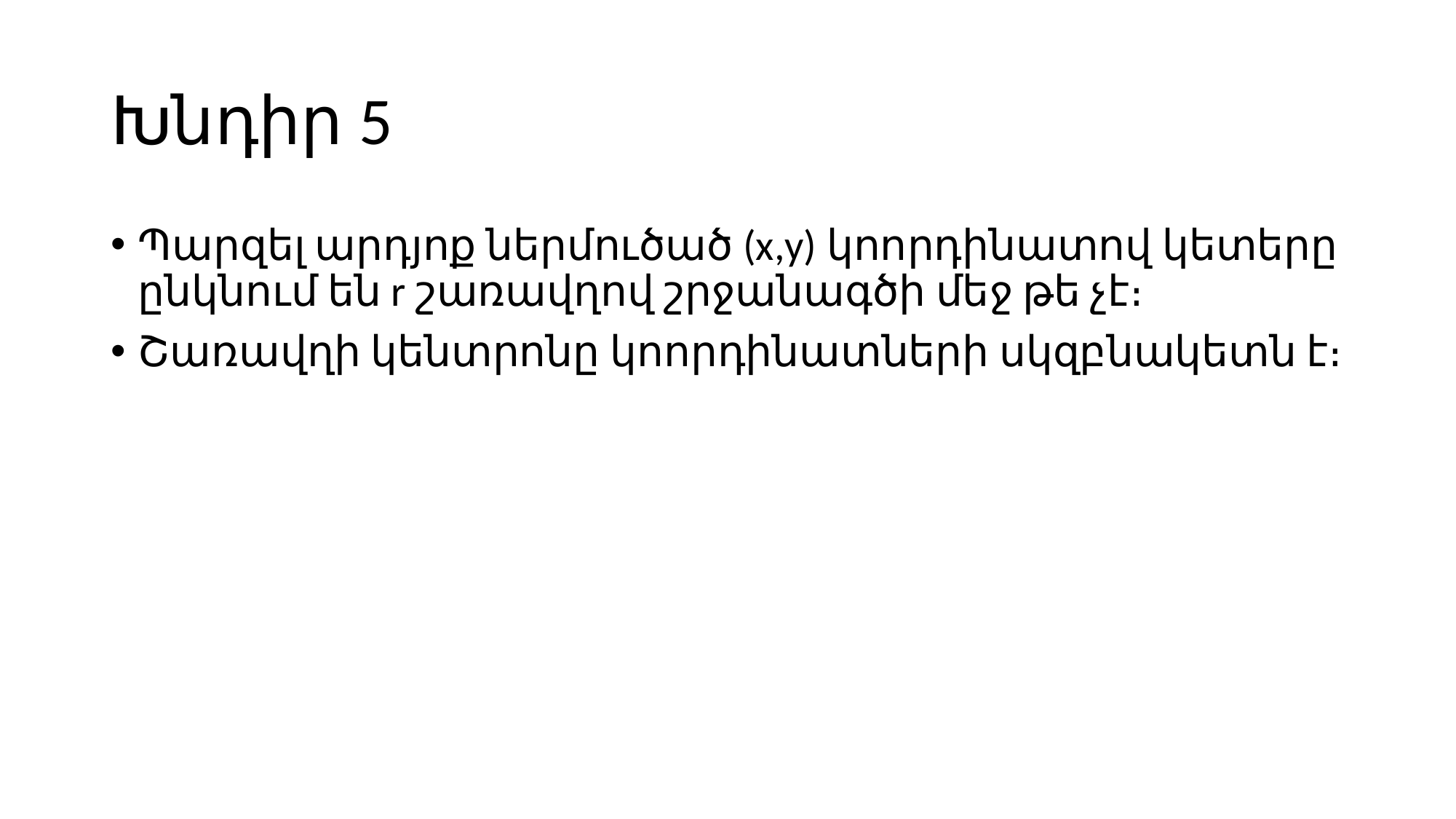

# Խնդիր 5
Պարզել արդյոք ներմուծած (x,y) կոորդինատով կետերը ընկնում են r շառավղով շրջանագծի մեջ թե չէ։
Շառավղի կենտրոնը կոորդինատների սկզբնակետն է։